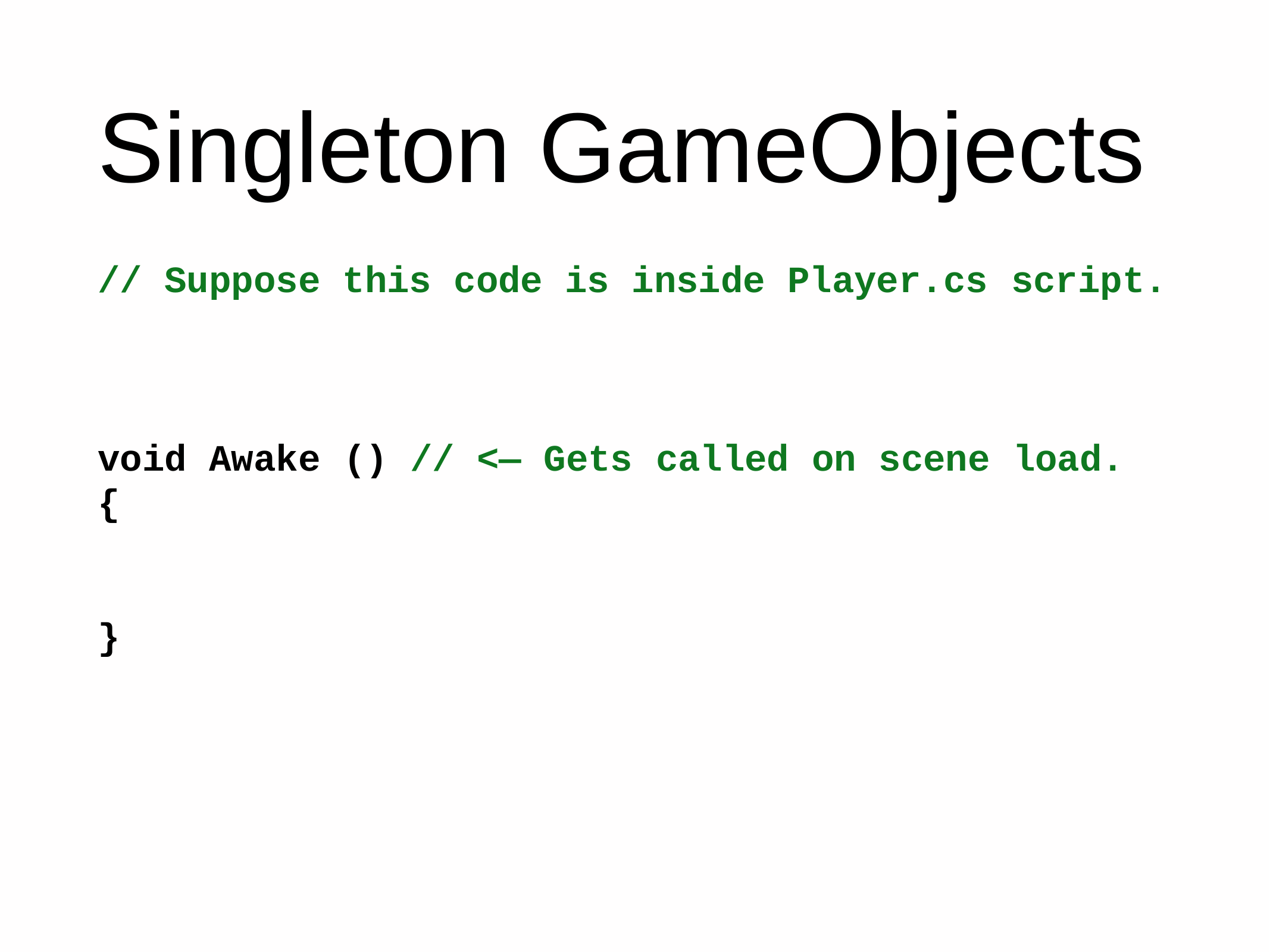

# Singleton GameObjects
// Suppose this code is inside Player.cs script.
void Awake
{
() // <— Gets
called
on scene
load.
}